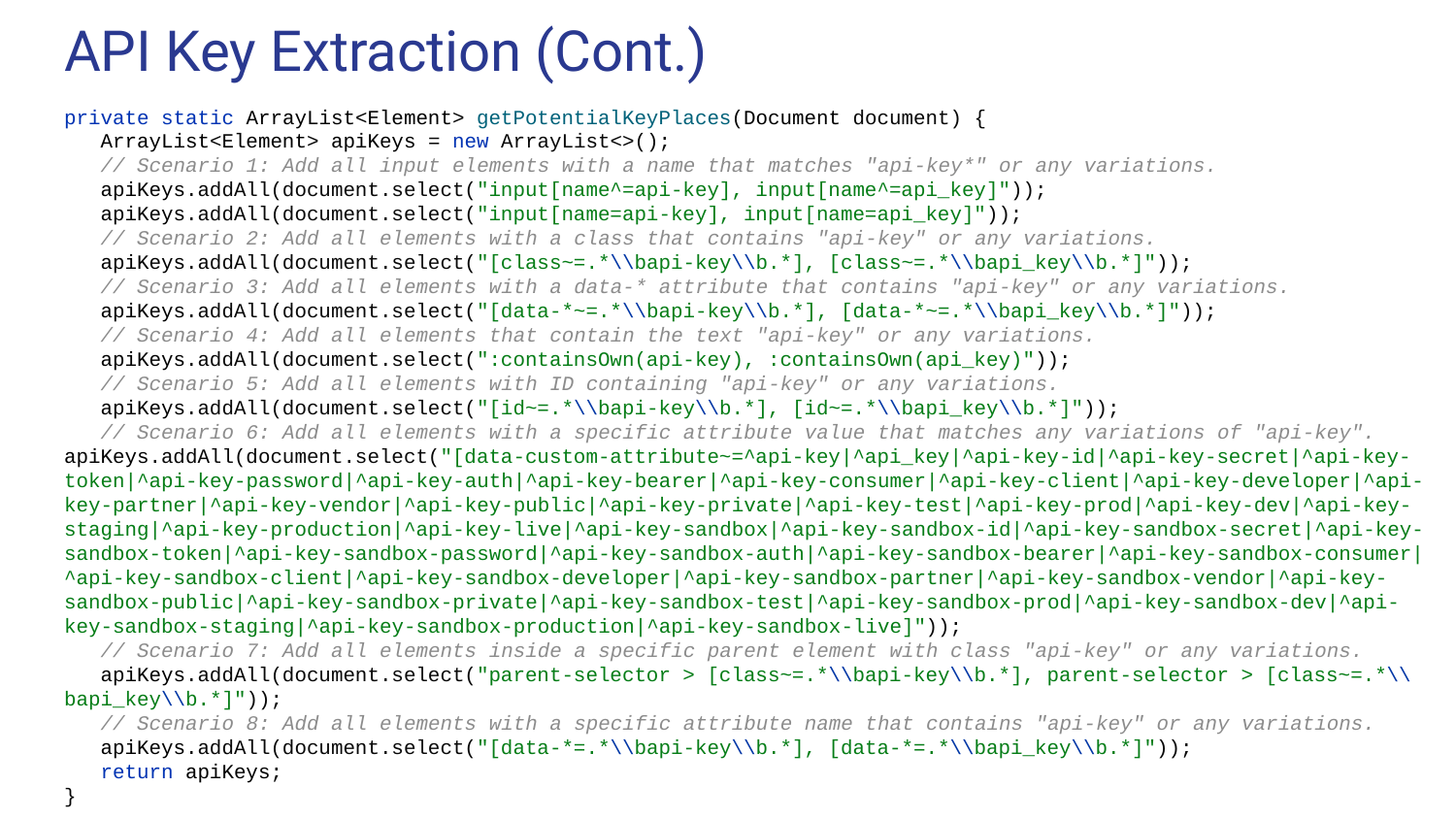

# API Key Extraction (Cont.)
private static ArrayList<Element> getPotentialKeyPlaces(Document document) {
   ArrayList<Element> apiKeys = new ArrayList<>();
   // Scenario 1: Add all input elements with a name that matches "api-key*" or any variations.
   apiKeys.addAll(document.select("input[name^=api-key], input[name^=api_key]"));
   apiKeys.addAll(document.select("input[name=api-key], input[name=api_key]"));
   // Scenario 2: Add all elements with a class that contains "api-key" or any variations.
   apiKeys.addAll(document.select("[class~=.*\\bapi-key\\b.*], [class~=.*\\bapi_key\\b.*]"));
   // Scenario 3: Add all elements with a data-* attribute that contains "api-key" or any variations.
   apiKeys.addAll(document.select("[data-*~=.*\\bapi-key\\b.*], [data-*~=.*\\bapi_key\\b.*]"));
   // Scenario 4: Add all elements that contain the text "api-key" or any variations.
   apiKeys.addAll(document.select(":containsOwn(api-key), :containsOwn(api_key)"));
   // Scenario 5: Add all elements with ID containing "api-key" or any variations.
   apiKeys.addAll(document.select("[id~=.*\\bapi-key\\b.*], [id~=.*\\bapi_key\\b.*]"));
   // Scenario 6: Add all elements with a specific attribute value that matches any variations of "api-key".
apiKeys.addAll(document.select("[data-custom-attribute~=^api-key|^api_key|^api-key-id|^api-key-secret|^api-key-token|^api-key-password|^api-key-auth|^api-key-bearer|^api-key-consumer|^api-key-client|^api-key-developer|^api-key-partner|^api-key-vendor|^api-key-public|^api-key-private|^api-key-test|^api-key-prod|^api-key-dev|^api-key-staging|^api-key-production|^api-key-live|^api-key-sandbox|^api-key-sandbox-id|^api-key-sandbox-secret|^api-key-sandbox-token|^api-key-sandbox-password|^api-key-sandbox-auth|^api-key-sandbox-bearer|^api-key-sandbox-consumer|^api-key-sandbox-client|^api-key-sandbox-developer|^api-key-sandbox-partner|^api-key-sandbox-vendor|^api-key-sandbox-public|^api-key-sandbox-private|^api-key-sandbox-test|^api-key-sandbox-prod|^api-key-sandbox-dev|^api-key-sandbox-staging|^api-key-sandbox-production|^api-key-sandbox-live]"));
   // Scenario 7: Add all elements inside a specific parent element with class "api-key" or any variations.
   apiKeys.addAll(document.select("parent-selector > [class~=.*\\bapi-key\\b.*], parent-selector > [class~=.*\\bapi_key\\b.*]"));
   // Scenario 8: Add all elements with a specific attribute name that contains "api-key" or any variations.
   apiKeys.addAll(document.select("[data-*=.*\\bapi-key\\b.*], [data-*=.*\\bapi_key\\b.*]"));
   return apiKeys;
}